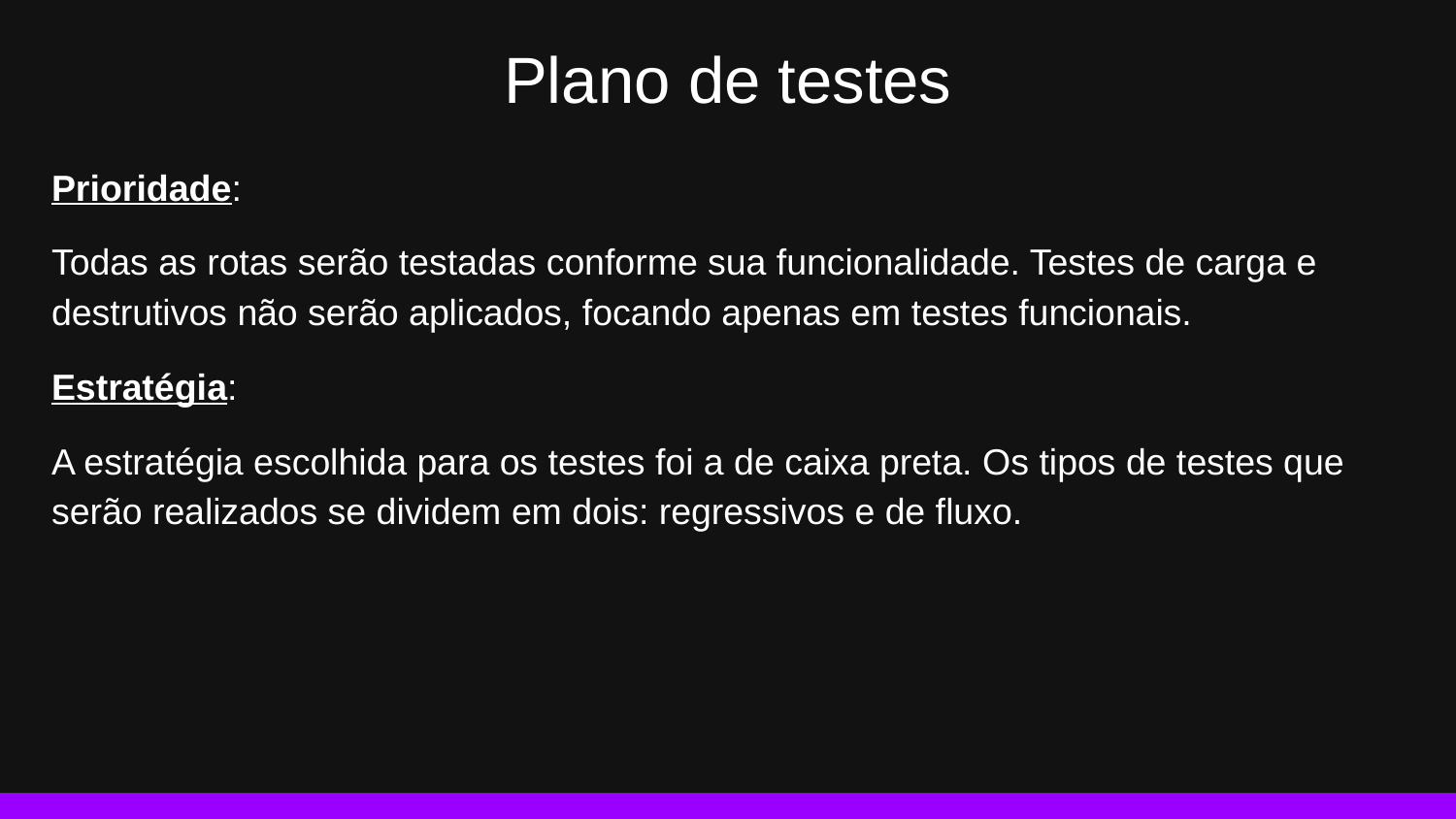

# Plano de testes
Prioridade:
Todas as rotas serão testadas conforme sua funcionalidade. Testes de carga e destrutivos não serão aplicados, focando apenas em testes funcionais.
Estratégia:
A estratégia escolhida para os testes foi a de caixa preta. Os tipos de testes que serão realizados se dividem em dois: regressivos e de fluxo.